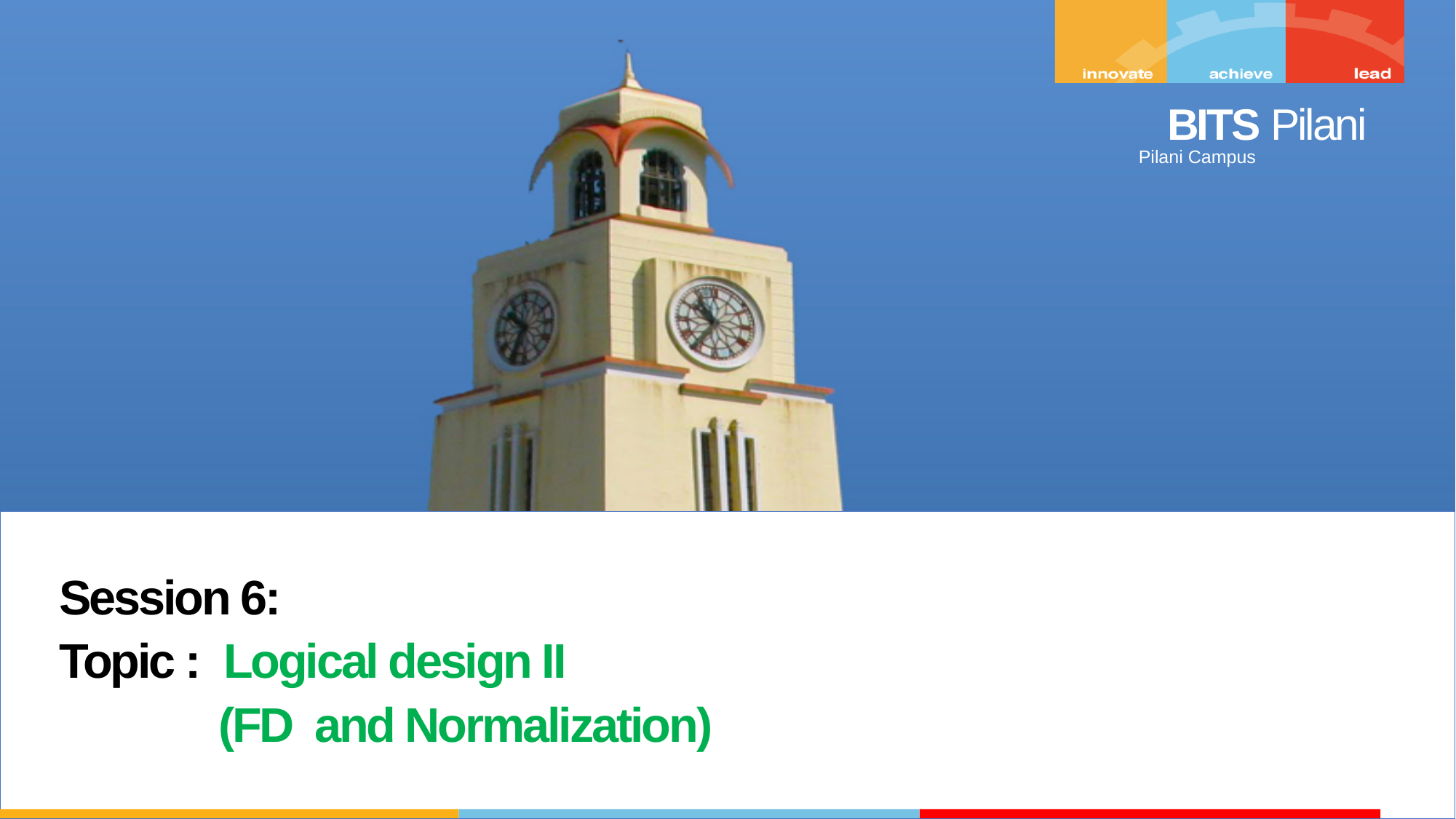

Session 6:
Topic :  Logical design II
              (FD  and Normalization)